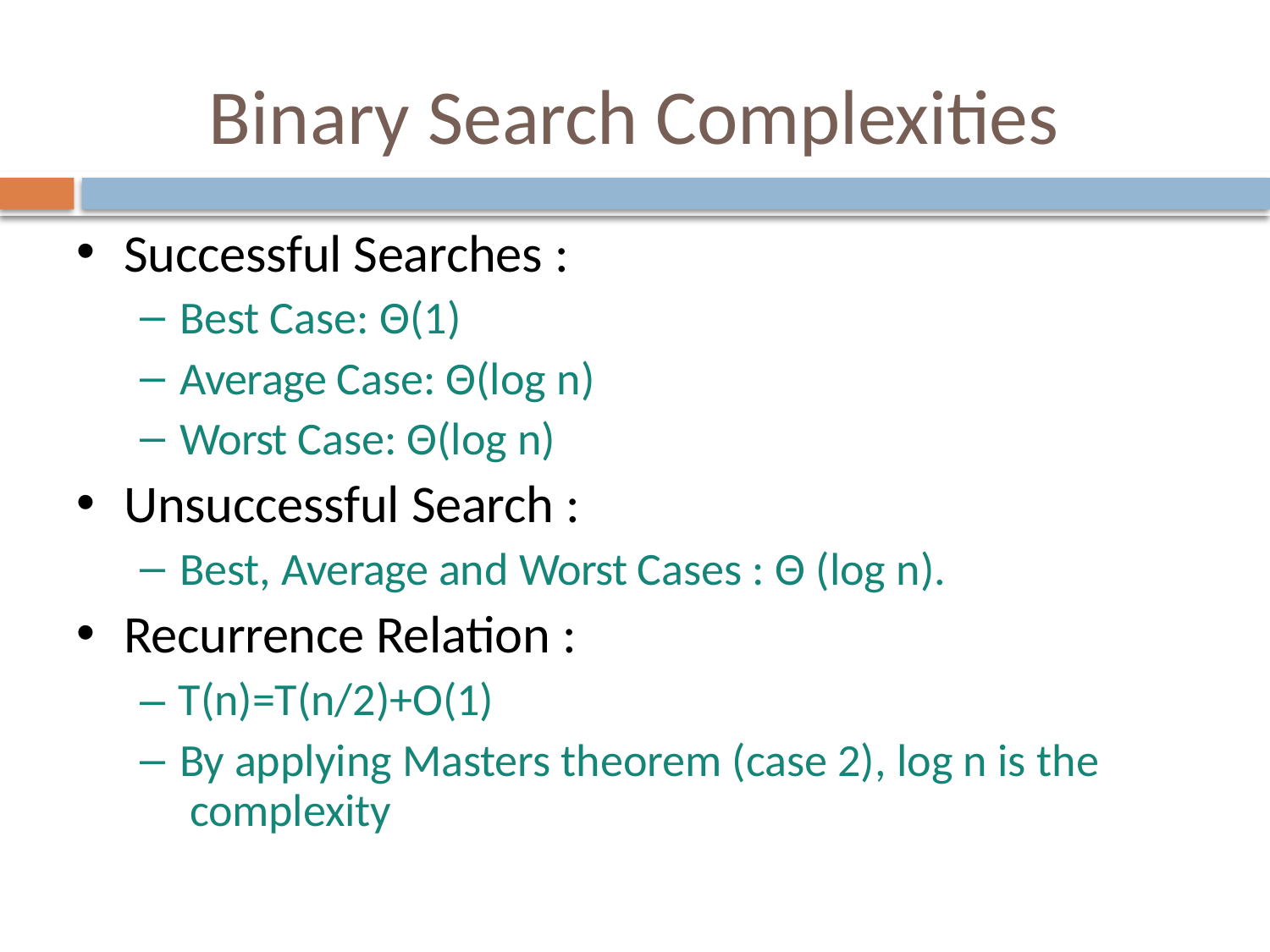

# Binary Search Complexities
Successful Searches :
Best Case: Θ(1)
Average Case: Θ(log n)
Worst Case: Θ(log n)
Unsuccessful Search :
Best, Average and Worst Cases : Θ (log n).
Recurrence Relation :
– T(n)=T(n/2)+O(1)
By applying Masters theorem (case 2), log n is the  complexity